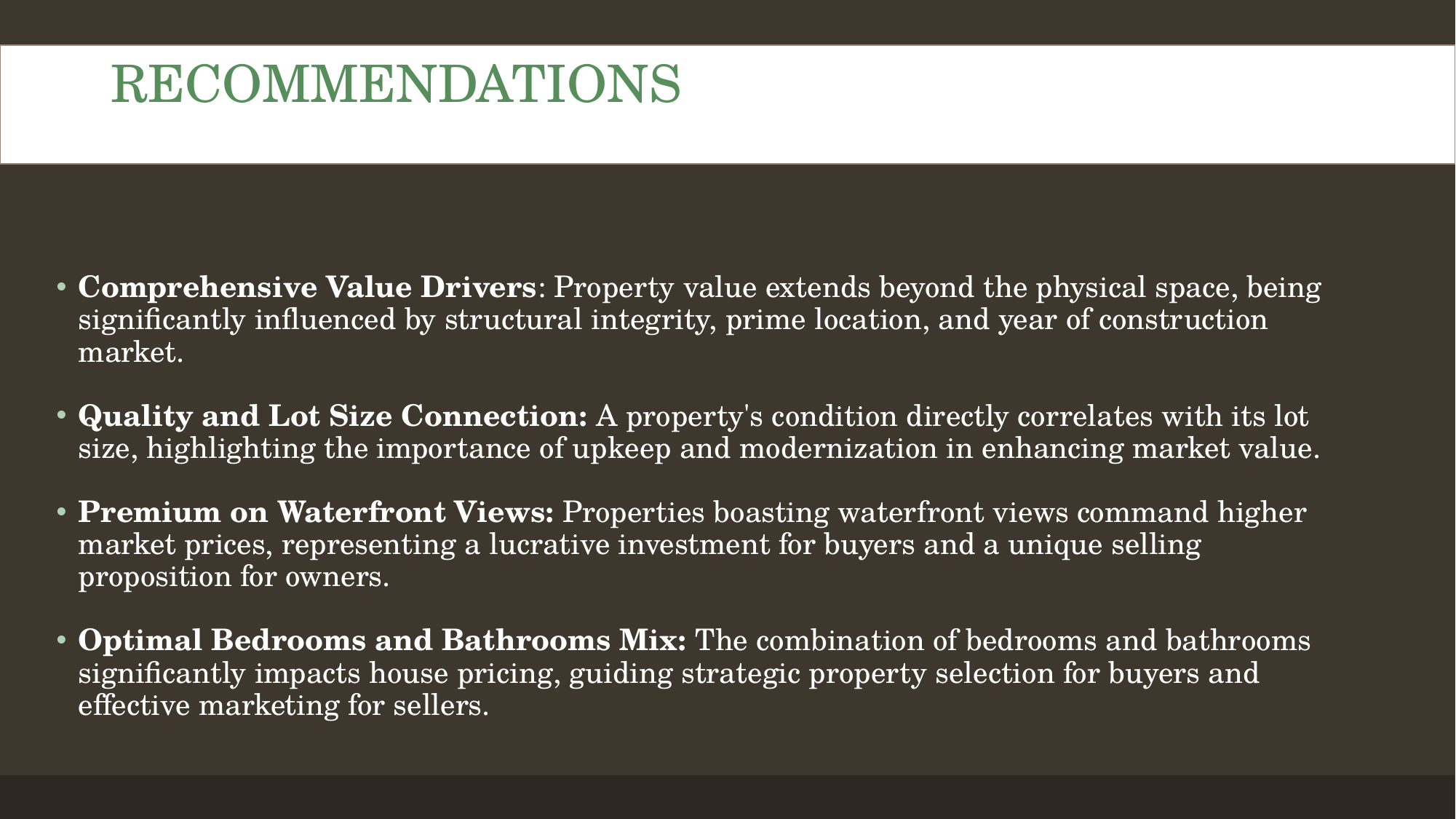

# RECOMMENDATIONS

Comprehensive Value Drivers: Property value extends beyond the physical space, being significantly influenced by structural integrity, prime location, and year of construction market.

Quality and Lot Size Connection: A property's condition directly correlates with its lot size, highlighting the importance of upkeep and modernization in enhancing market value.

Premium on Waterfront Views: Properties boasting waterfront views command higher market prices, representing a lucrative investment for buyers and a unique selling proposition for owners.

Optimal Bedrooms and Bathrooms Mix: The combination of bedrooms and bathrooms significantly impacts house pricing, guiding strategic property selection for buyers and effective marketing for sellers.